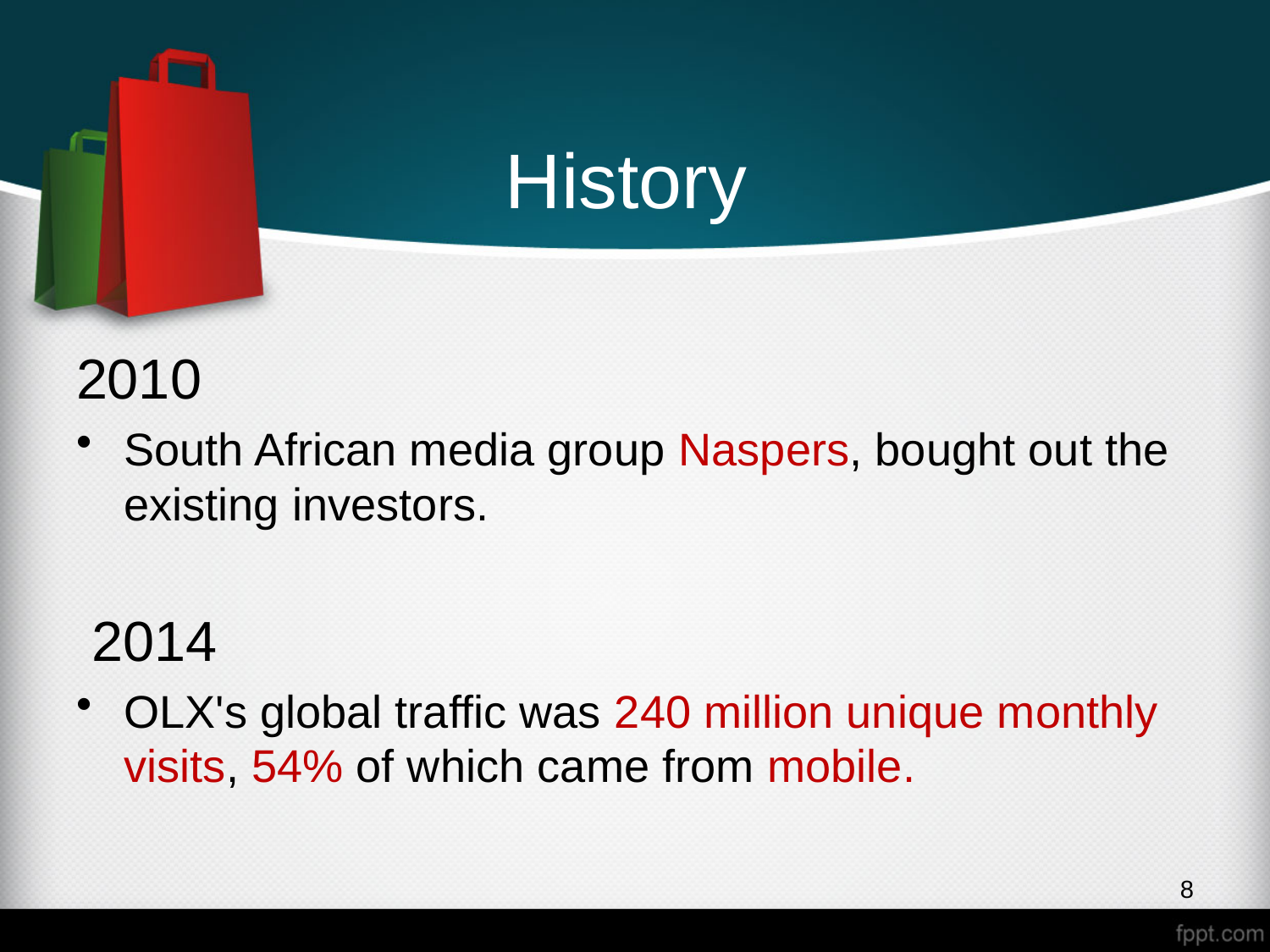

# History

2010
South African media group Naspers, bought out the existing investors.

 2014
OLX's global traffic was 240 million unique monthly visits, 54% of which came from mobile.

8